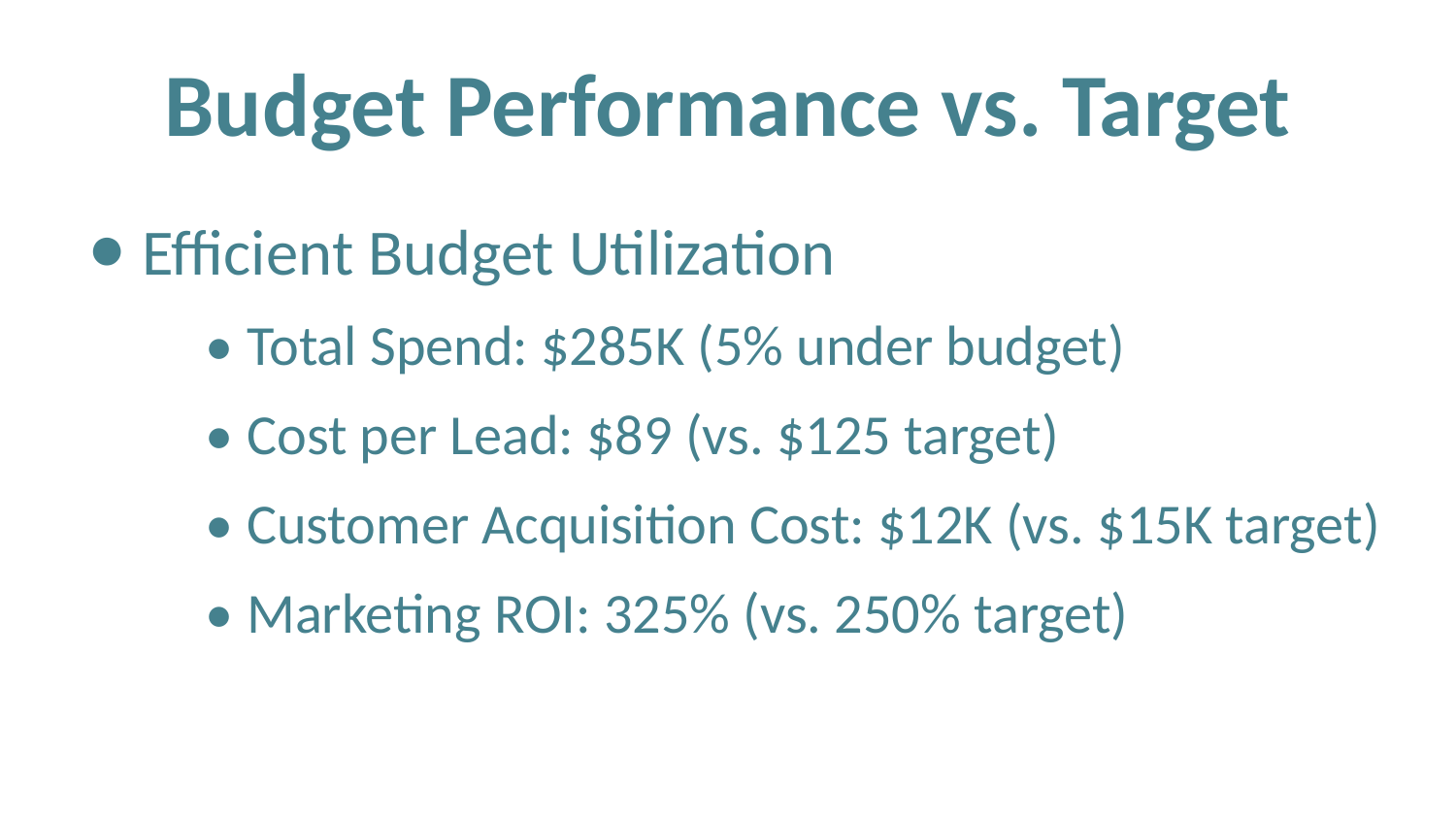

# Budget Performance vs. Target
Efficient Budget Utilization
• Total Spend: $285K (5% under budget)
• Cost per Lead: $89 (vs. $125 target)
• Customer Acquisition Cost: $12K (vs. $15K target)
• Marketing ROI: 325% (vs. 250% target)